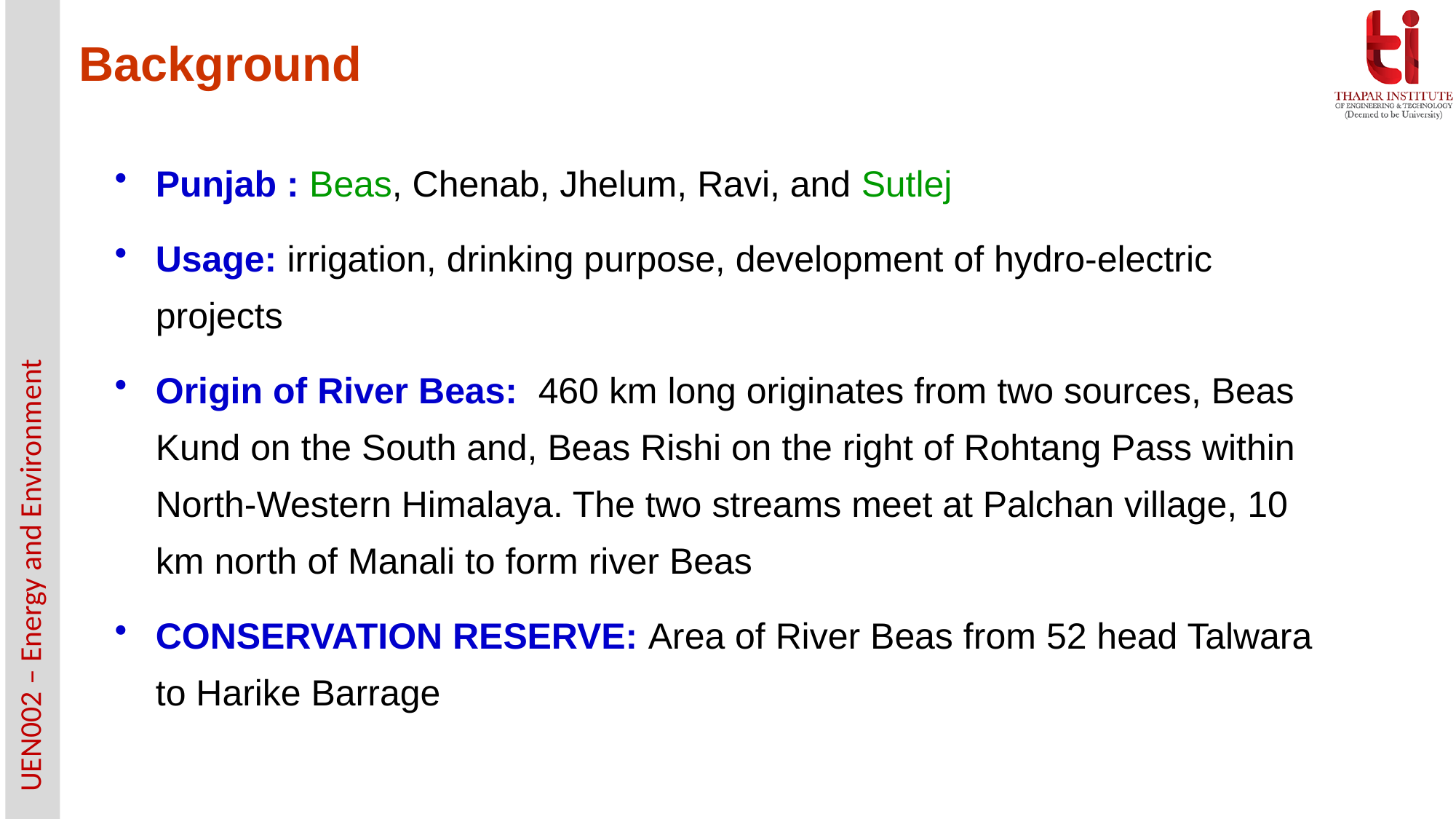

Background
Punjab : Beas, Chenab, Jhelum, Ravi, and Sutlej
Usage: irrigation, drinking purpose, development of hydro-electric projects
Origin of River Beas:  460 km long originates from two sources, Beas Kund on the South and, Beas Rishi on the right of Rohtang Pass within North-Western Himalaya. The two streams meet at Palchan village, 10 km north of Manali to form river Beas
CONSERVATION RESERVE: Area of River Beas from 52 head Talwara to Harike Barrage